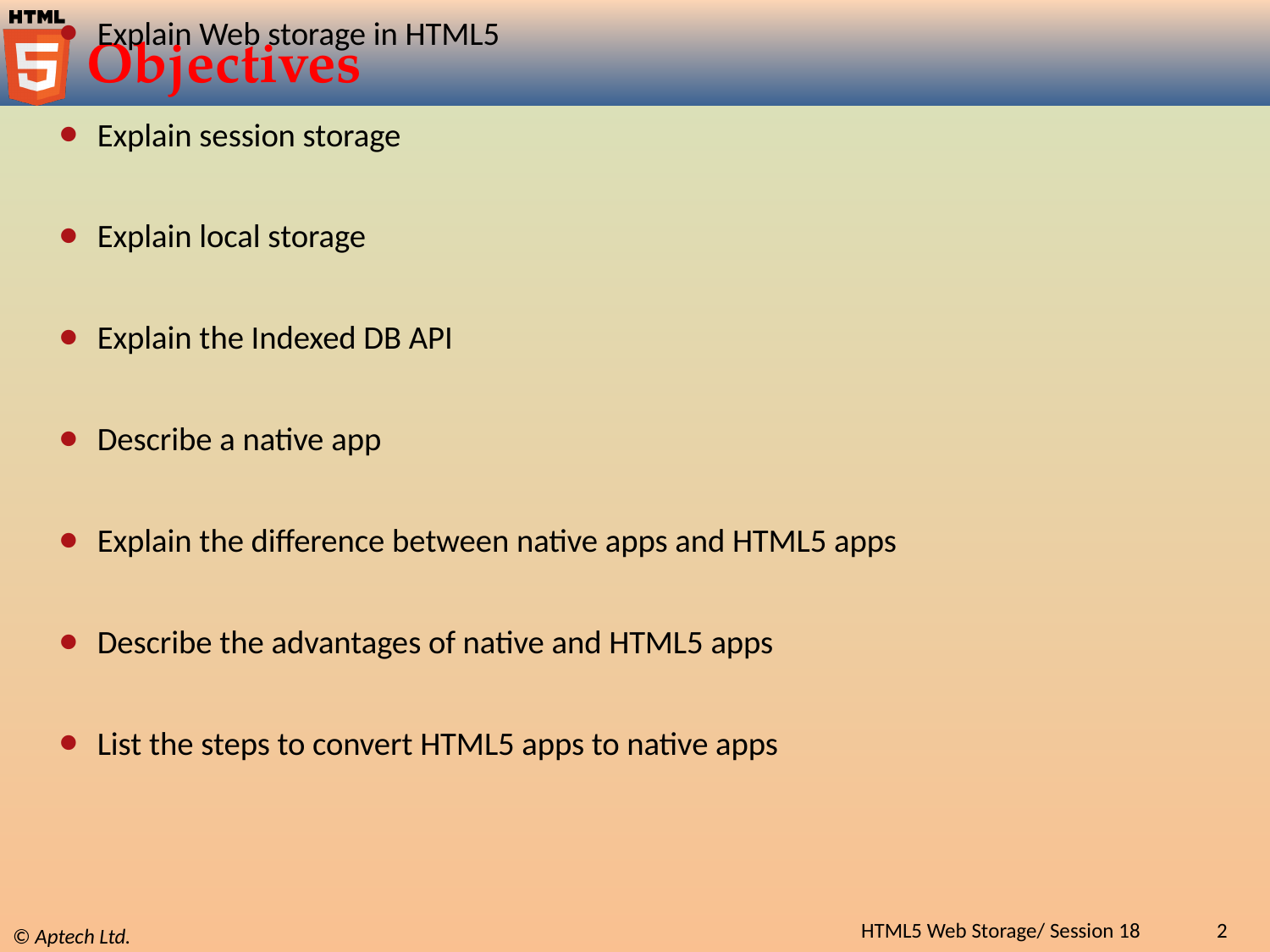

# Objectives
Explain Web storage in HTML5
Explain session storage
Explain local storage
Explain the Indexed DB API
Describe a native app
Explain the difference between native apps and HTML5 apps
Describe the advantages of native and HTML5 apps
List the steps to convert HTML5 apps to native apps

HTML5 Web Storage/ Session 18
2